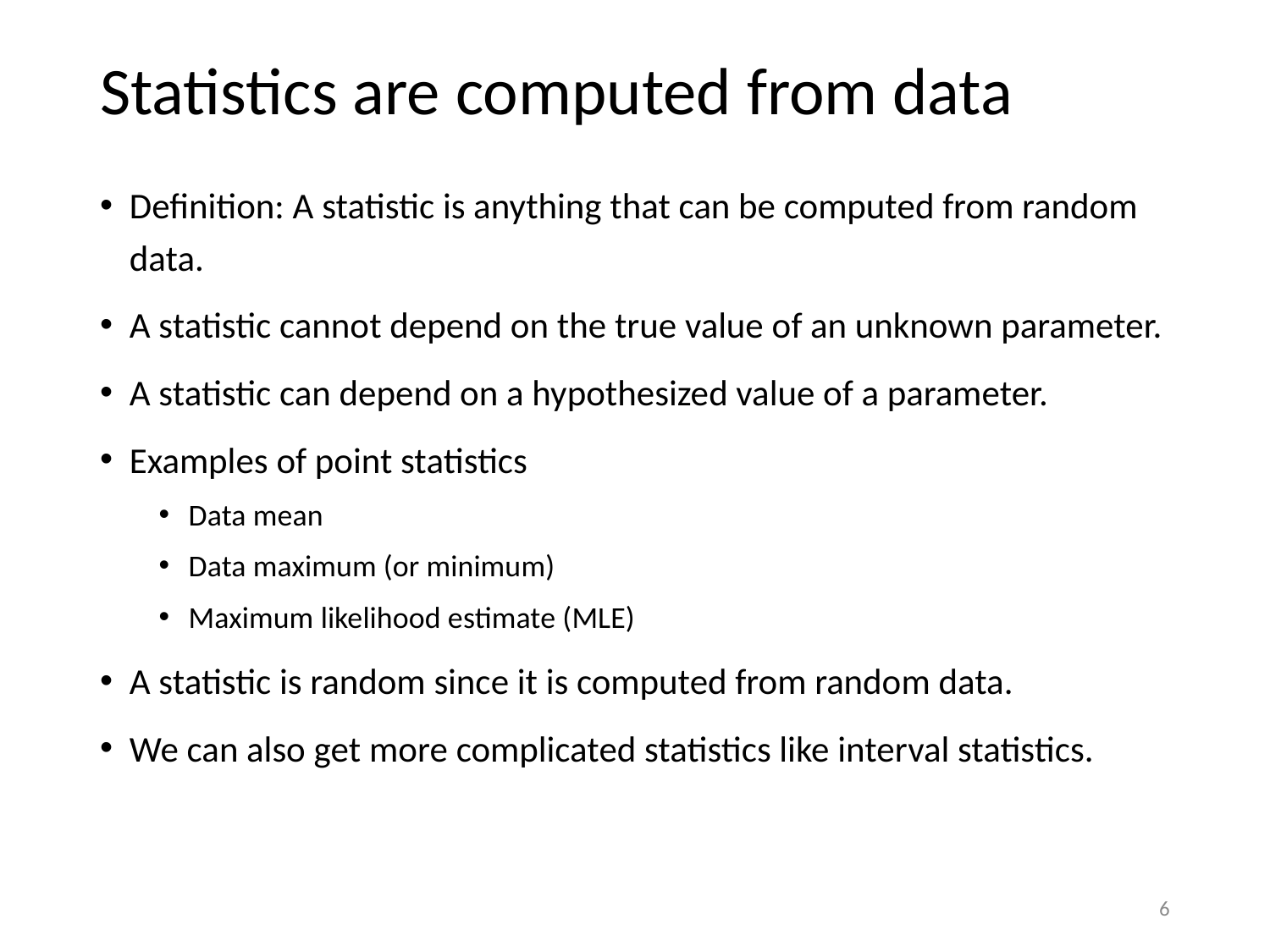

# Statistics are computed from data
Definition: A statistic is anything that can be computed from random data.
A statistic cannot depend on the true value of an unknown parameter.
A statistic can depend on a hypothesized value of a parameter.
Examples of point statistics
Data mean
Data maximum (or minimum)
Maximum likelihood estimate (MLE)
A statistic is random since it is computed from random data.
We can also get more complicated statistics like interval statistics.
6